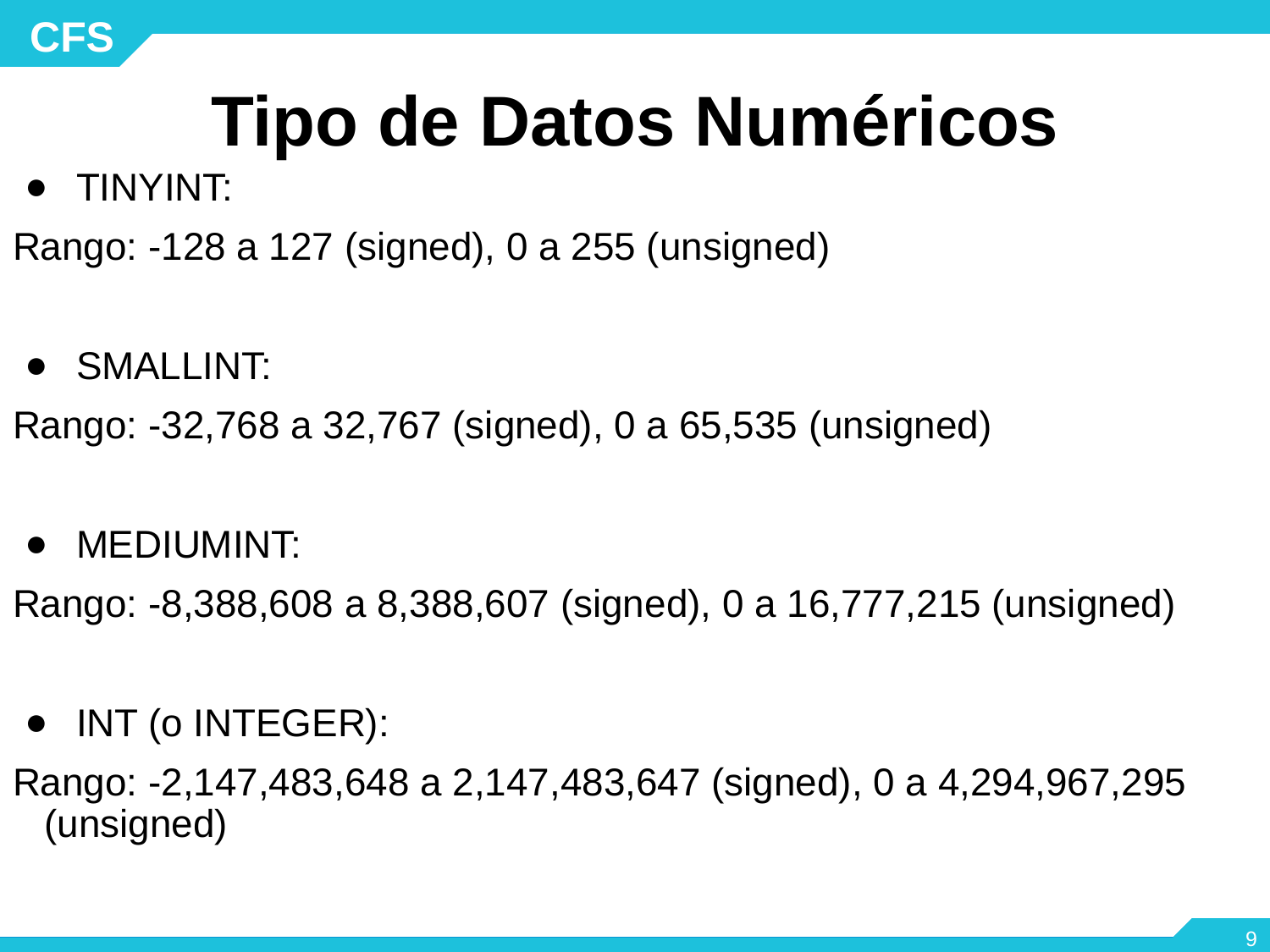

# Tipo de Datos Numéricos
TINYINT:
Rango: -128 a 127 (signed), 0 a 255 (unsigned)

SMALLINT:
Rango: -32,768 a 32,767 (signed), 0 a 65,535 (unsigned)

MEDIUMINT:
Rango: -8,388,608 a 8,388,607 (signed), 0 a 16,777,215 (unsigned)

INT (o INTEGER):
Rango: -2,147,483,648 a 2,147,483,647 (signed), 0 a 4,294,967,295 (unsigned)

9